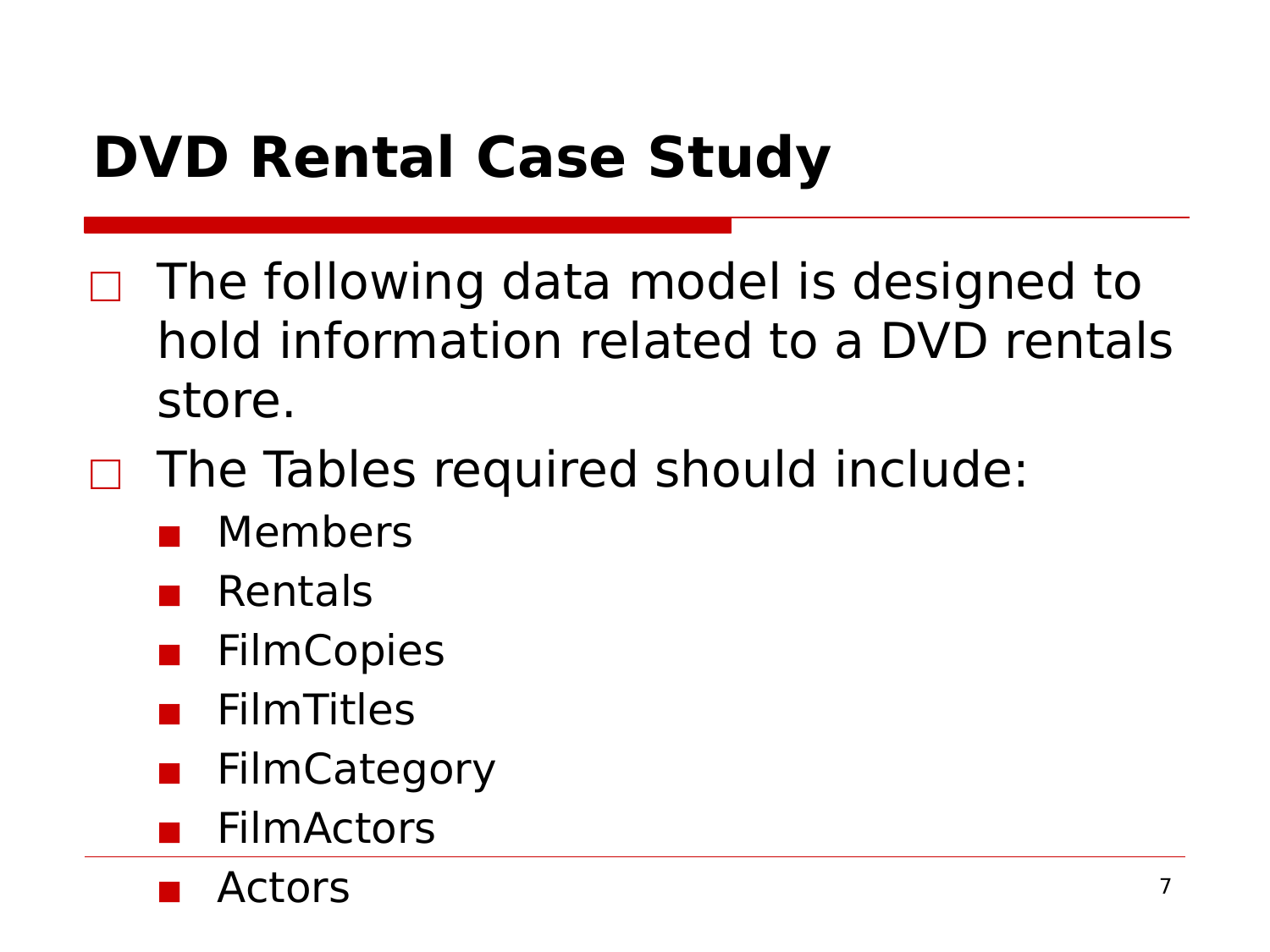

# DVD Rental Case Study
The following data model is designed to hold information related to a DVD rentals store.
The Tables required should include:
Members
Rentals
FilmCopies
FilmTitles
FilmCategory
FilmActors
Actors

7